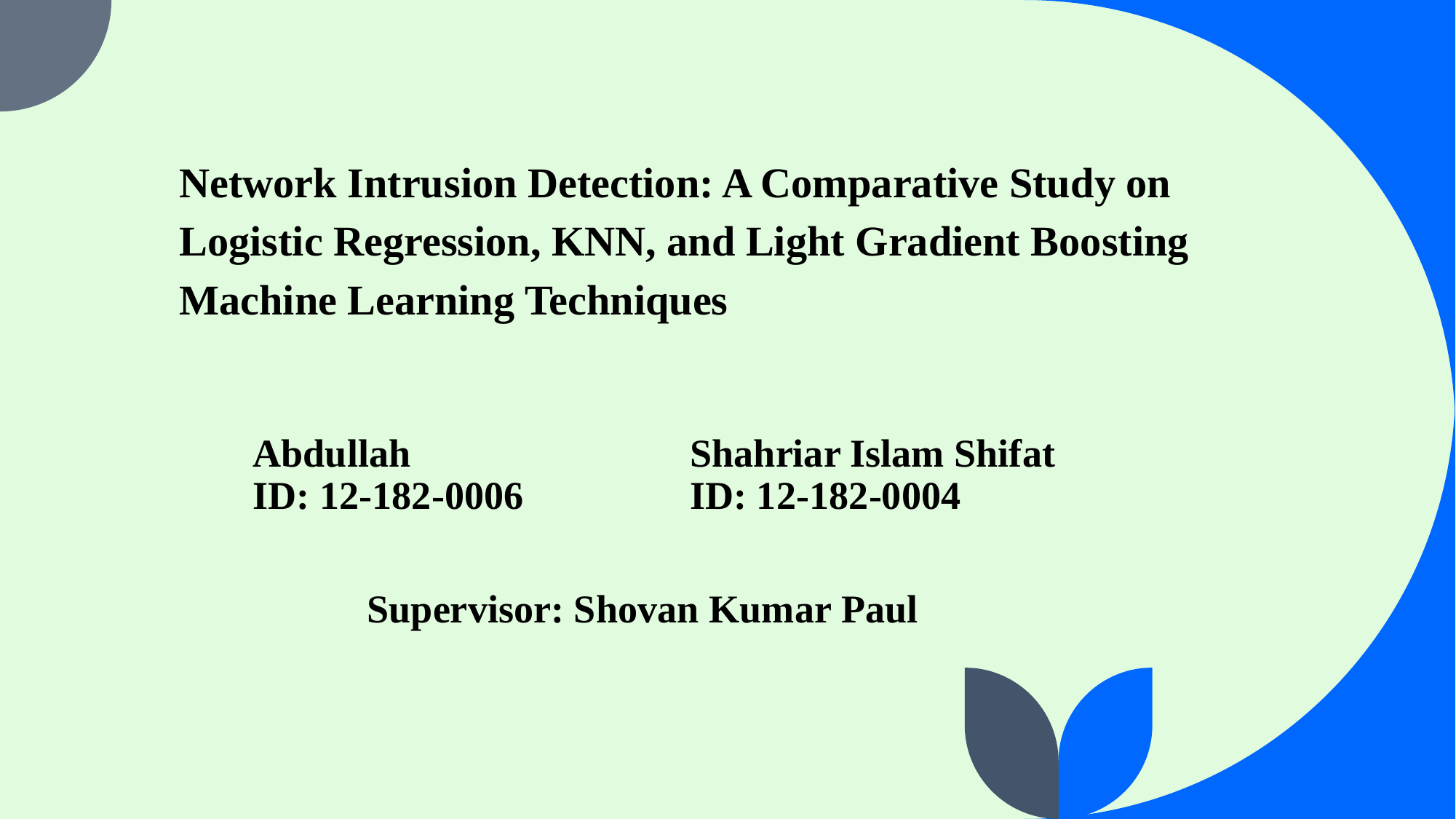

# Network Intrusion Detection: A Comparative Study on Logistic Regression, KNN, and Light Gradient Boosting Machine Learning Techniques
Abdullah
ID: 12-182-0006

Shahriar Islam Shifat
ID: 12-182-0004

Supervisor: Shovan Kumar Paul